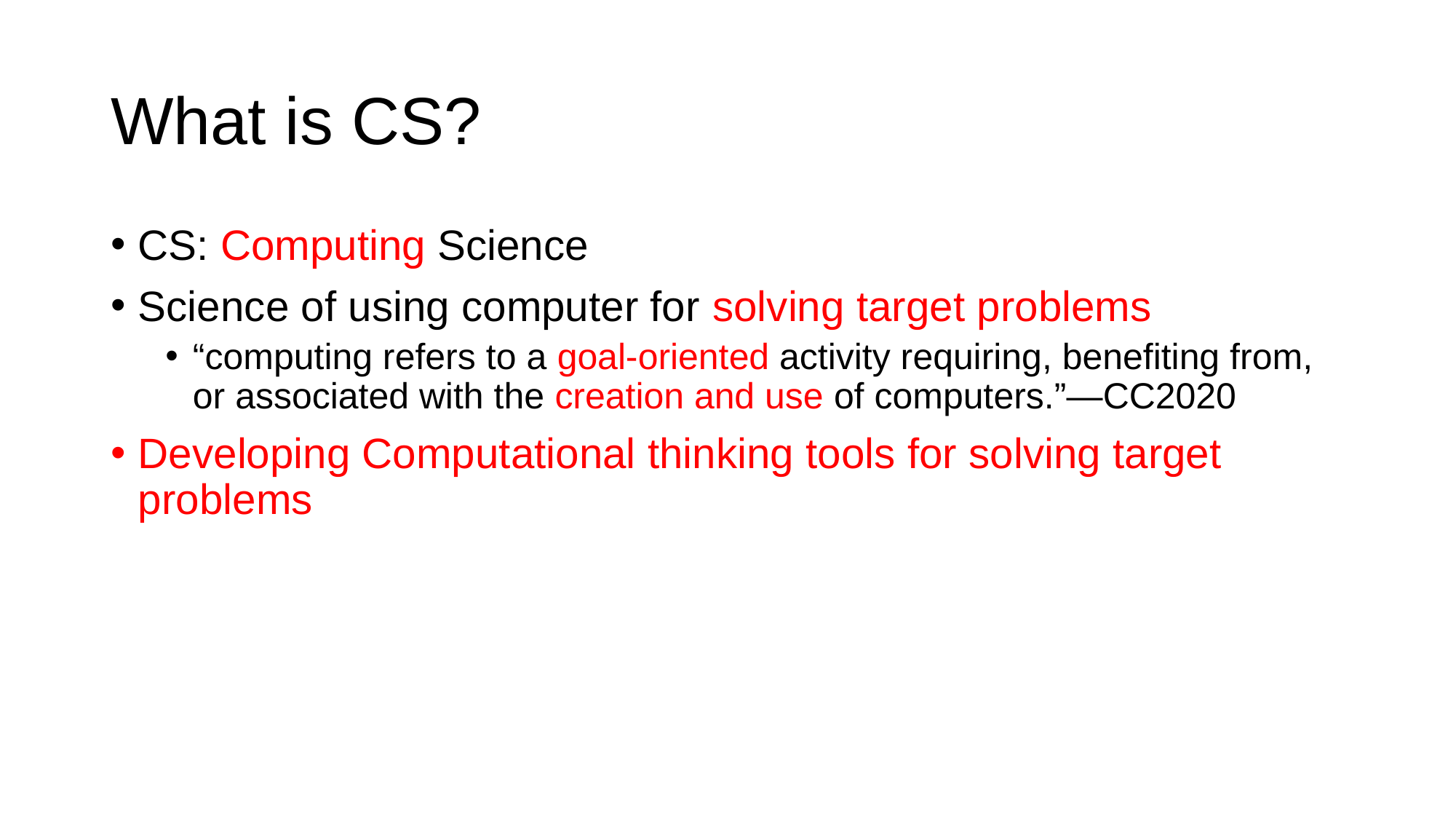

# What is CS?
CS: Computing Science
Science of using computer for solving target problems
“computing refers to a goal-oriented activity requiring, benefiting from, or associated with the creation and use of computers.”—CC2020
Developing Computational thinking tools for solving target problems